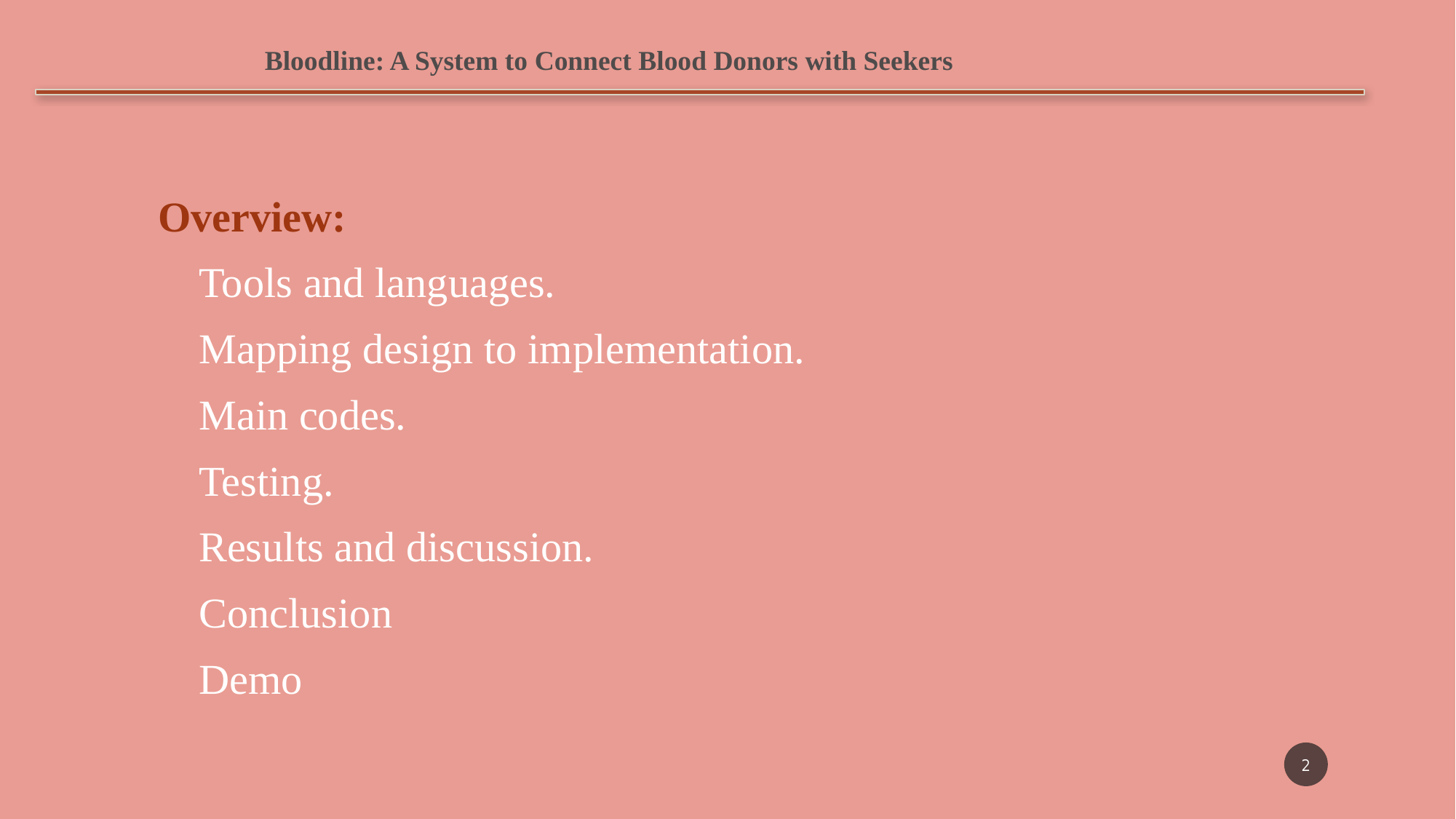

Bloodline: A System to Connect Blood Donors with Seekers

Overview:
Tools and languages.
Mapping design to implementation.
Main codes.
Testing.
Results and discussion.
Conclusion
Demo

2